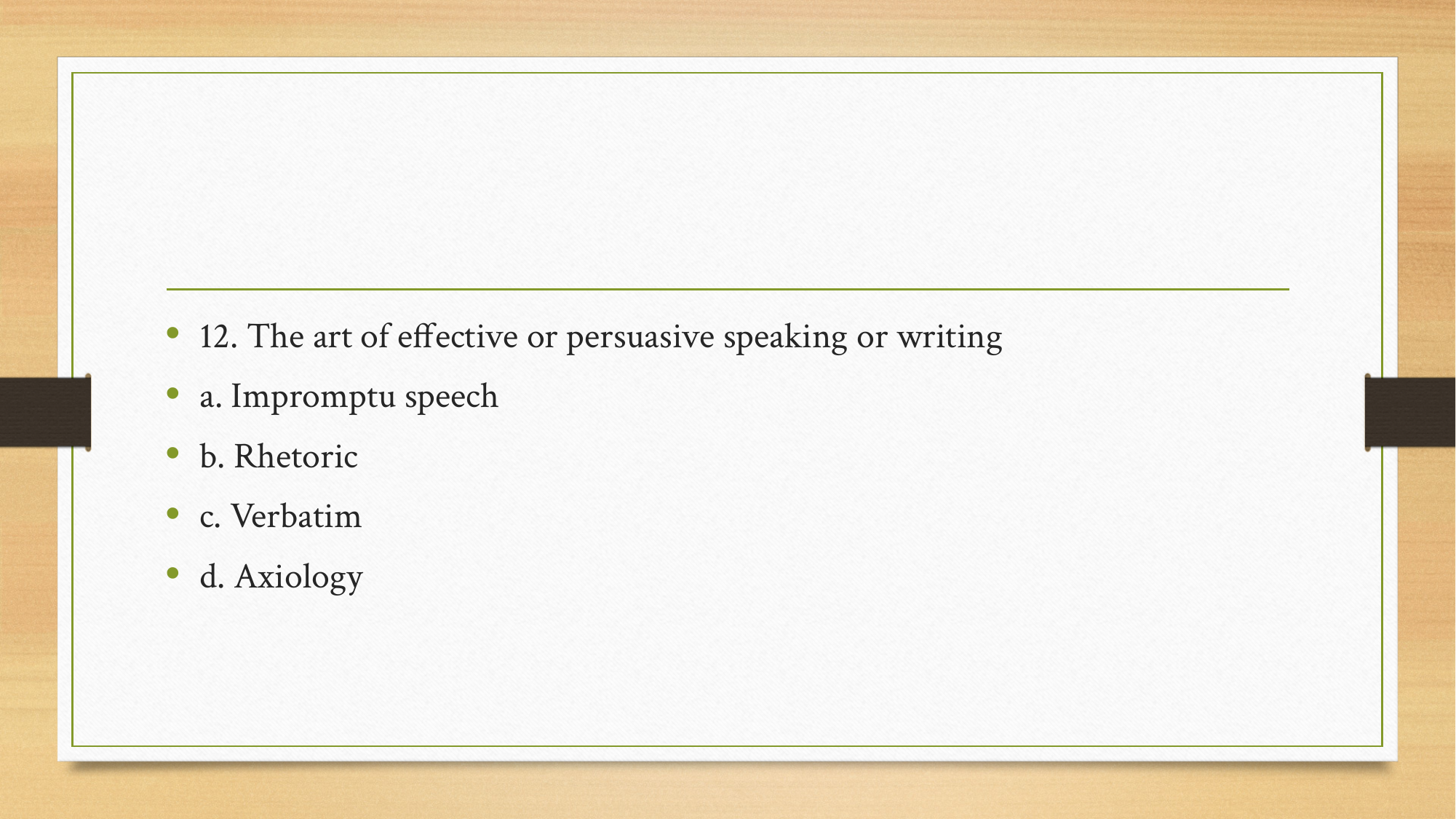

#
12. The art of effective or persuasive speaking or writing
a. Impromptu speech
b. Rhetoric
c. Verbatim
d. Axiology